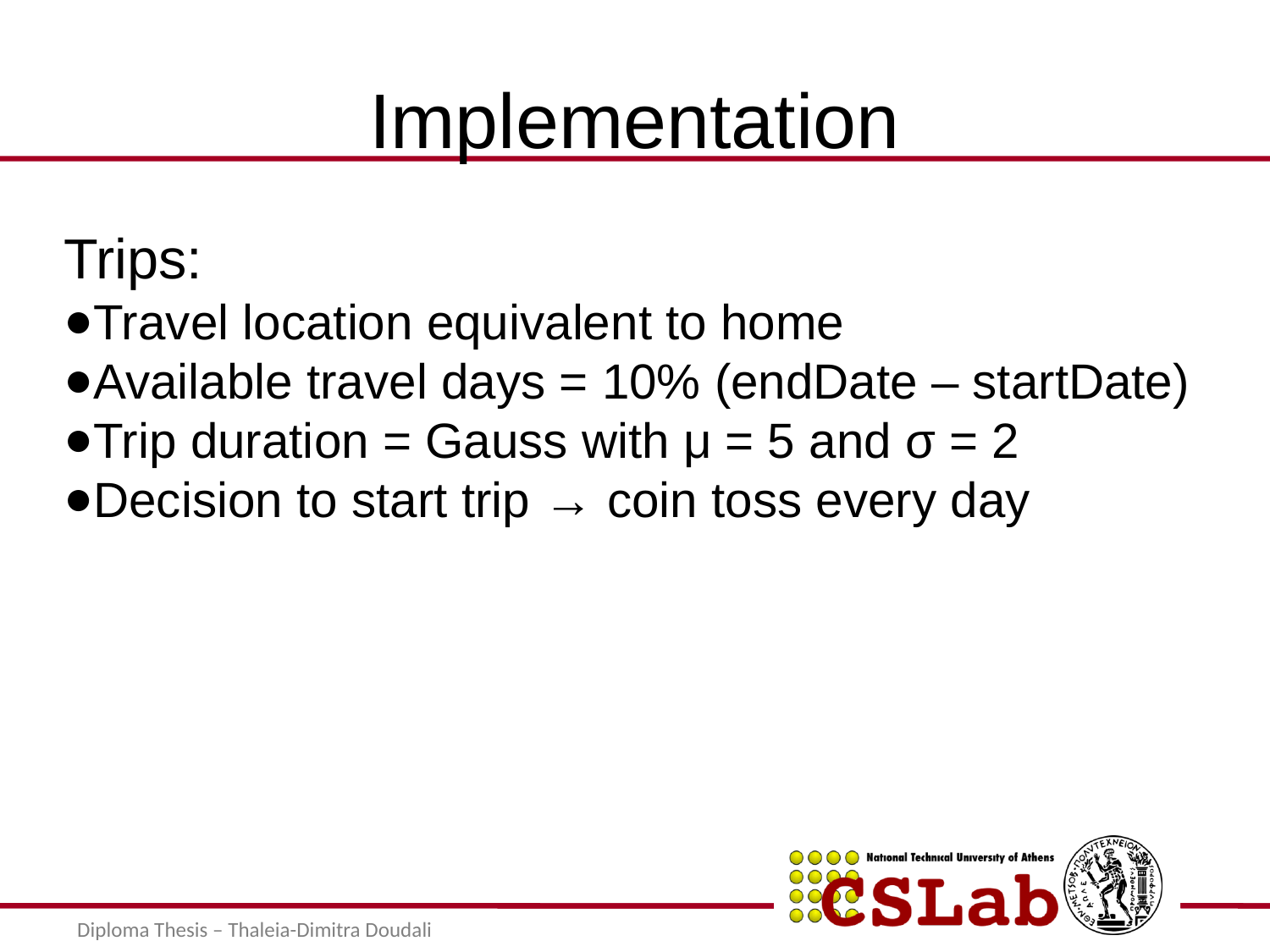

Implementation
Trips:
Travel location equivalent to home
Available travel days = 10% (endDate – startDate)
Trip duration = Gauss with μ = 5 and σ = 2
Decision to start trip → coin toss every day